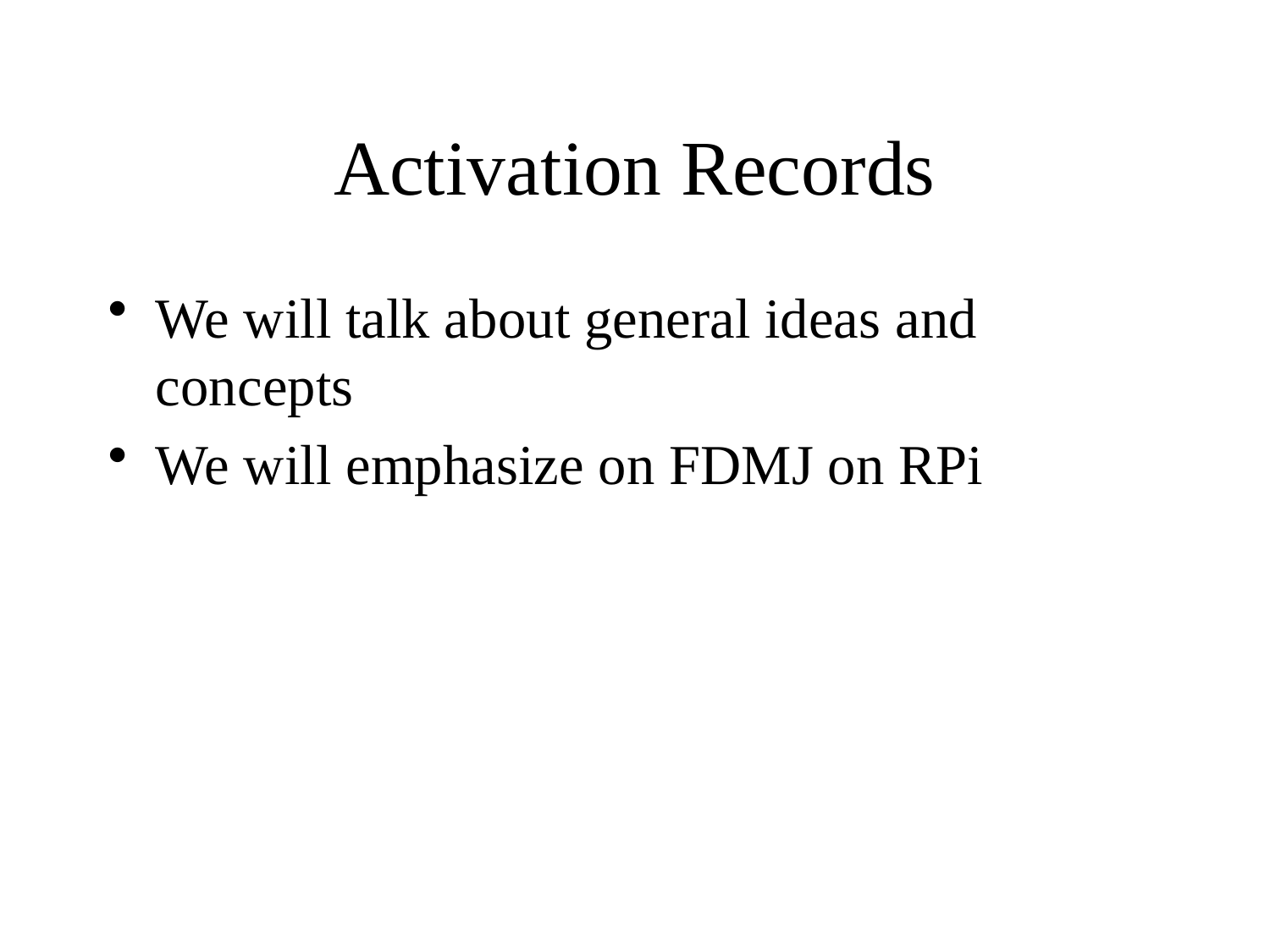

# Activation Records
We will talk about general ideas and concepts
We will emphasize on FDMJ on RPi